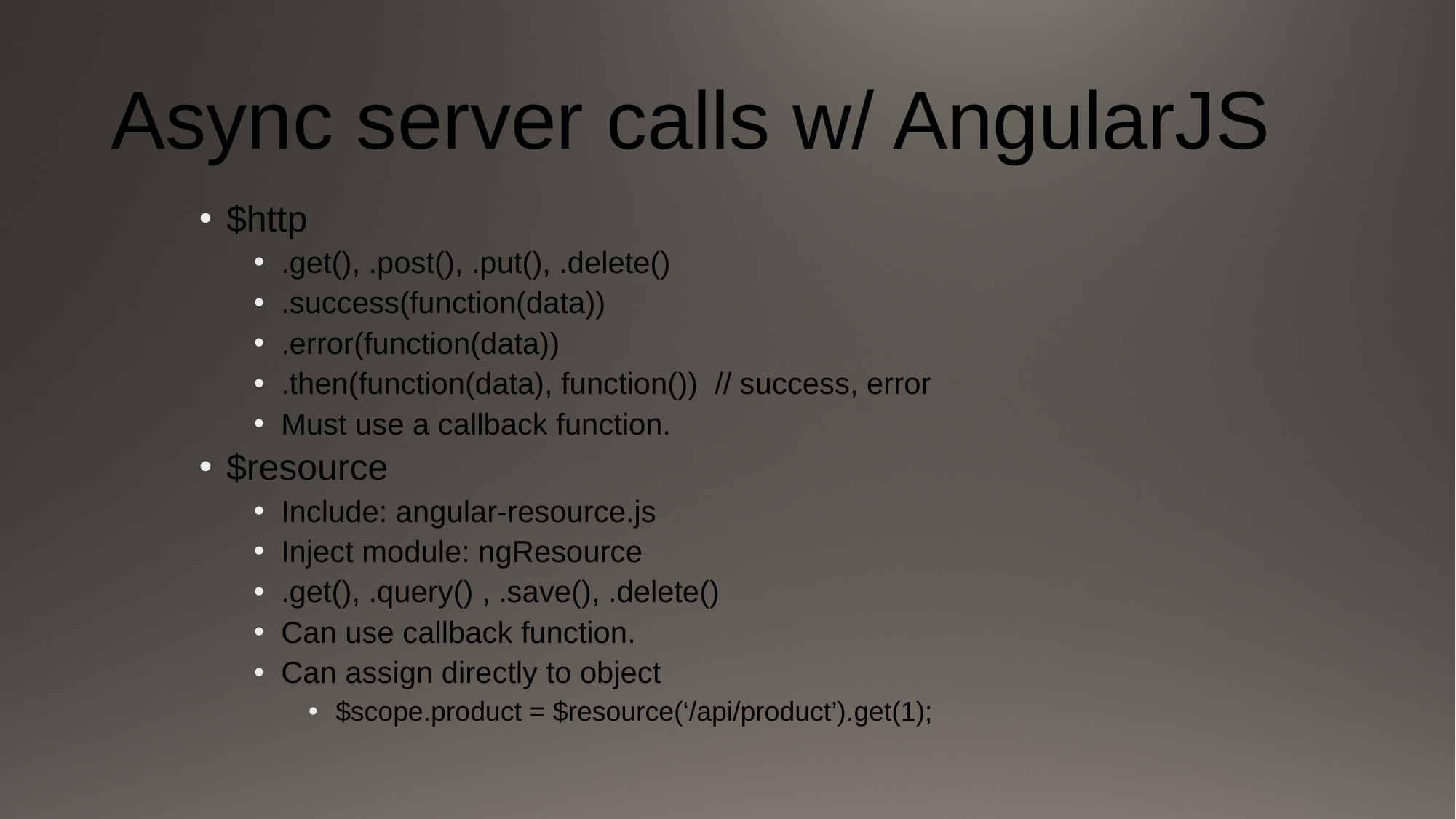

# Async server calls w/ AngularJS
$http
.get(), .post(), .put(), .delete()
.success(function(data))
.error(function(data))
.then(function(data), function())  // success, error
Must use a callback function.
$resource
Include: angular-resource.js
Inject module: ngResource
.get(), .query() , .save(), .delete()
Can use callback function.
Can assign directly to object
$scope.product = $resource(‘/api/product’).get(1);